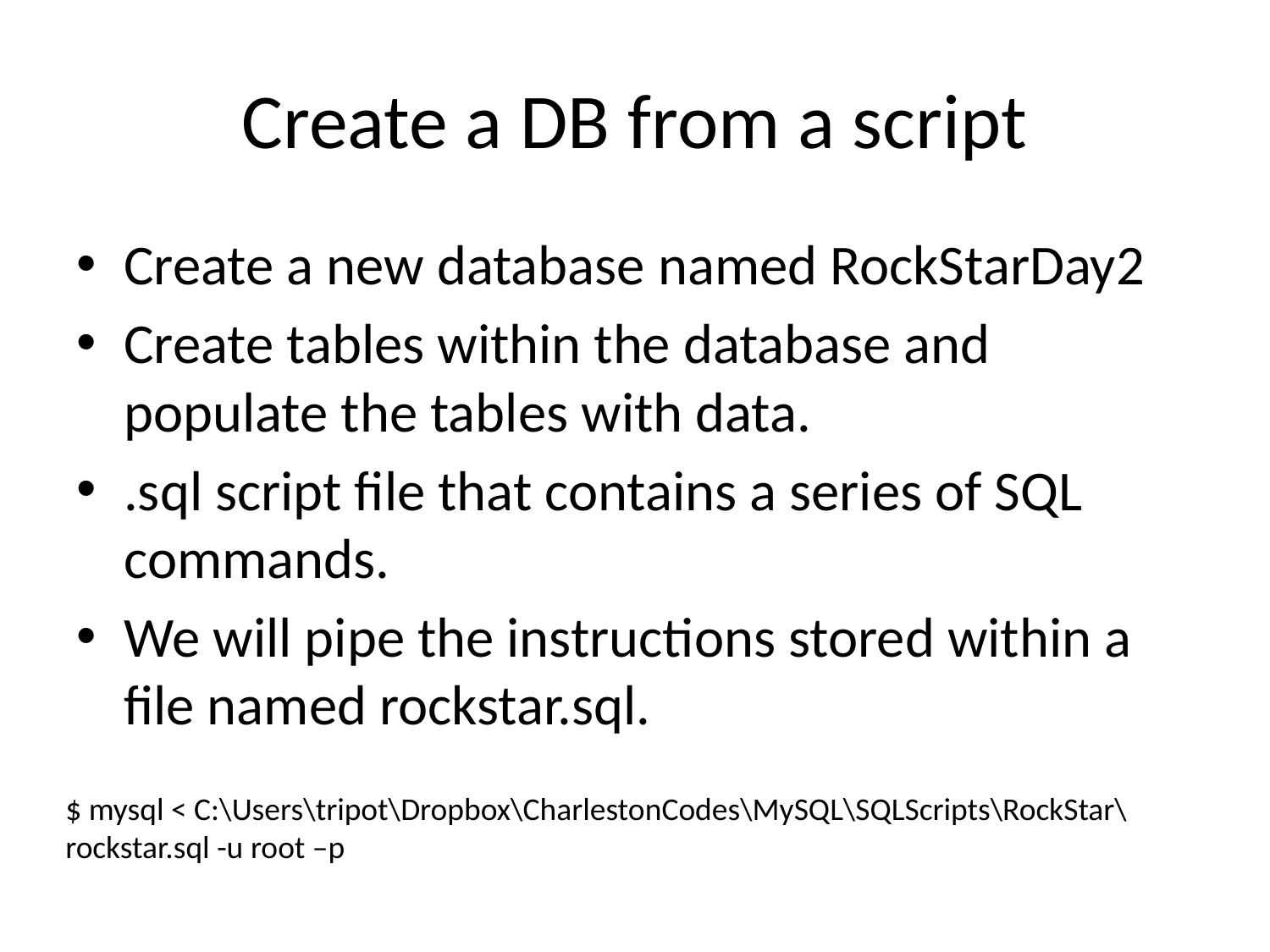

# Create a DB from a script
Create a new database named RockStarDay2
Create tables within the database and populate the tables with data.
.sql script file that contains a series of SQL commands.
We will pipe the instructions stored within a file named rockstar.sql.
$ mysql < C:\Users\tripot\Dropbox\CharlestonCodes\MySQL\SQLScripts\RockStar\rockstar.sql -u root –p